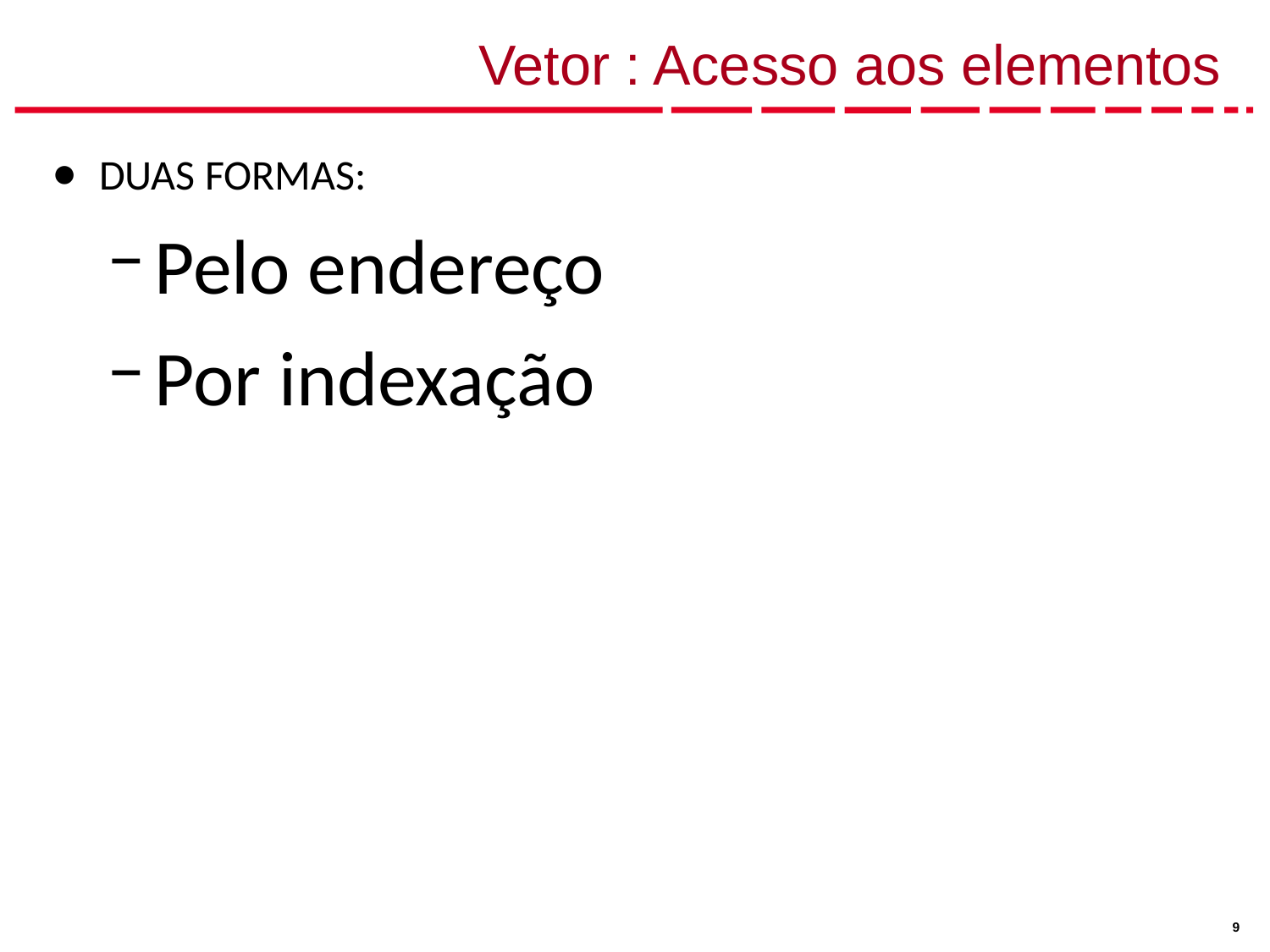

# Vetor : Acesso aos elementos
DUAS FORMAS:
Pelo endereço
Por indexação